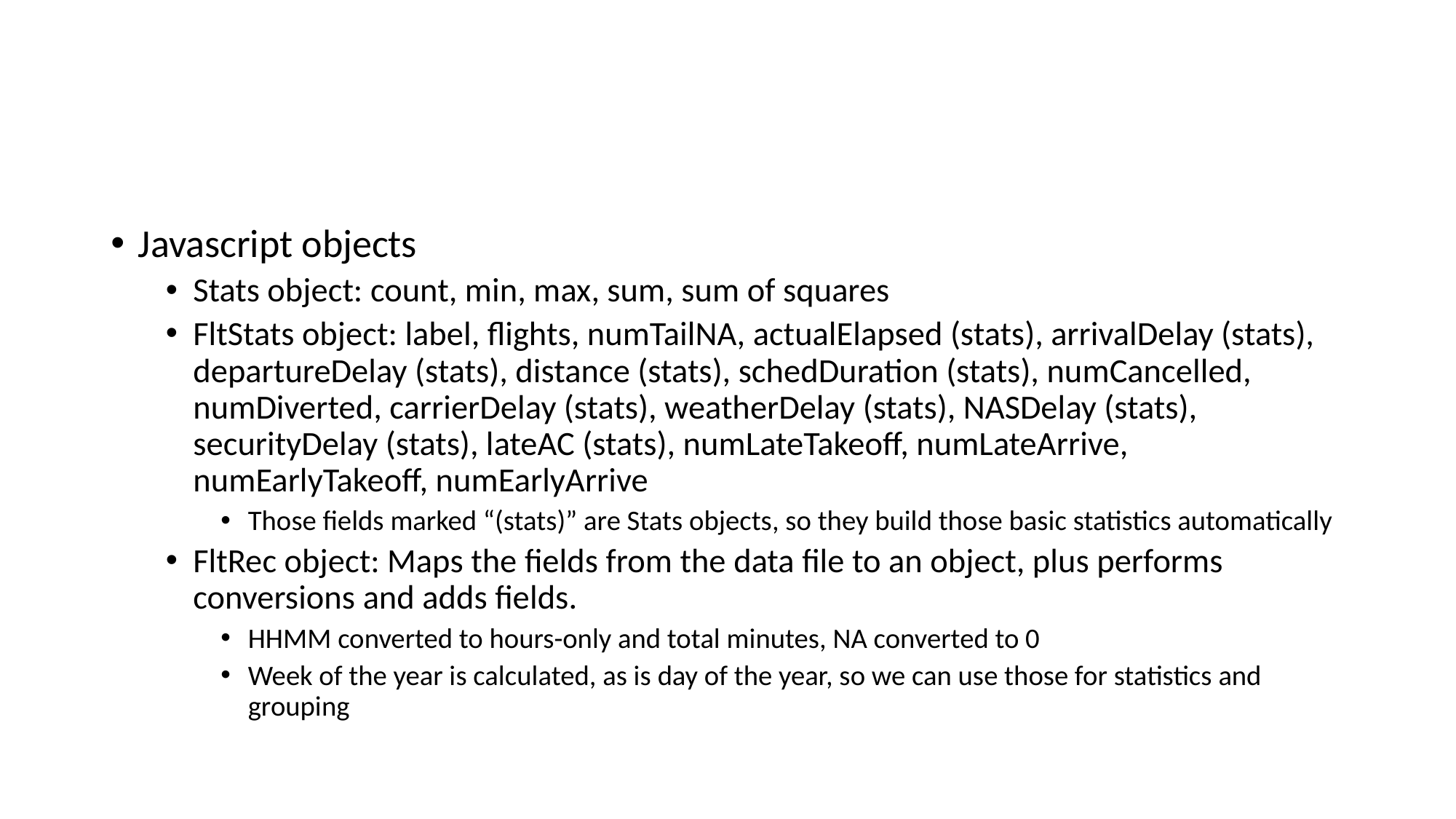

#
Javascript objects
Stats object: count, min, max, sum, sum of squares
FltStats object: label, flights, numTailNA, actualElapsed (stats), arrivalDelay (stats), departureDelay (stats), distance (stats), schedDuration (stats), numCancelled, numDiverted, carrierDelay (stats), weatherDelay (stats), NASDelay (stats), securityDelay (stats), lateAC (stats), numLateTakeoff, numLateArrive, numEarlyTakeoff, numEarlyArrive
Those fields marked “(stats)” are Stats objects, so they build those basic statistics automatically
FltRec object: Maps the fields from the data file to an object, plus performs conversions and adds fields.
HHMM converted to hours-only and total minutes, NA converted to 0
Week of the year is calculated, as is day of the year, so we can use those for statistics and grouping